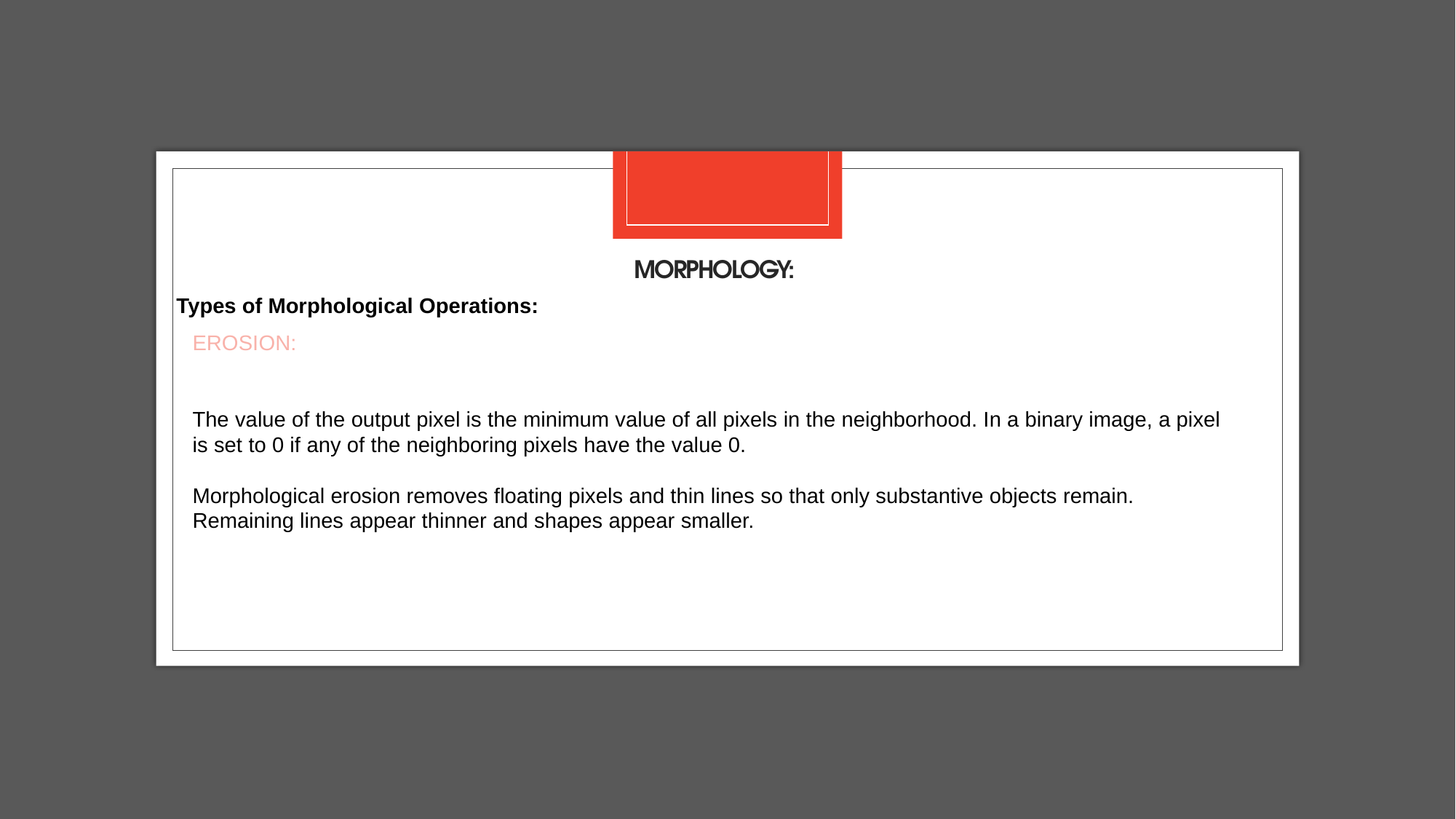

# Morphology:
Types of Morphological Operations:
EROSION:

The value of the output pixel is the minimum value of all pixels in the neighborhood. In a binary image, a pixel is set to 0 if any of the neighboring pixels have the value 0.

Morphological erosion removes floating pixels and thin lines so that only substantive objects remain. Remaining lines appear thinner and shapes appear smaller.